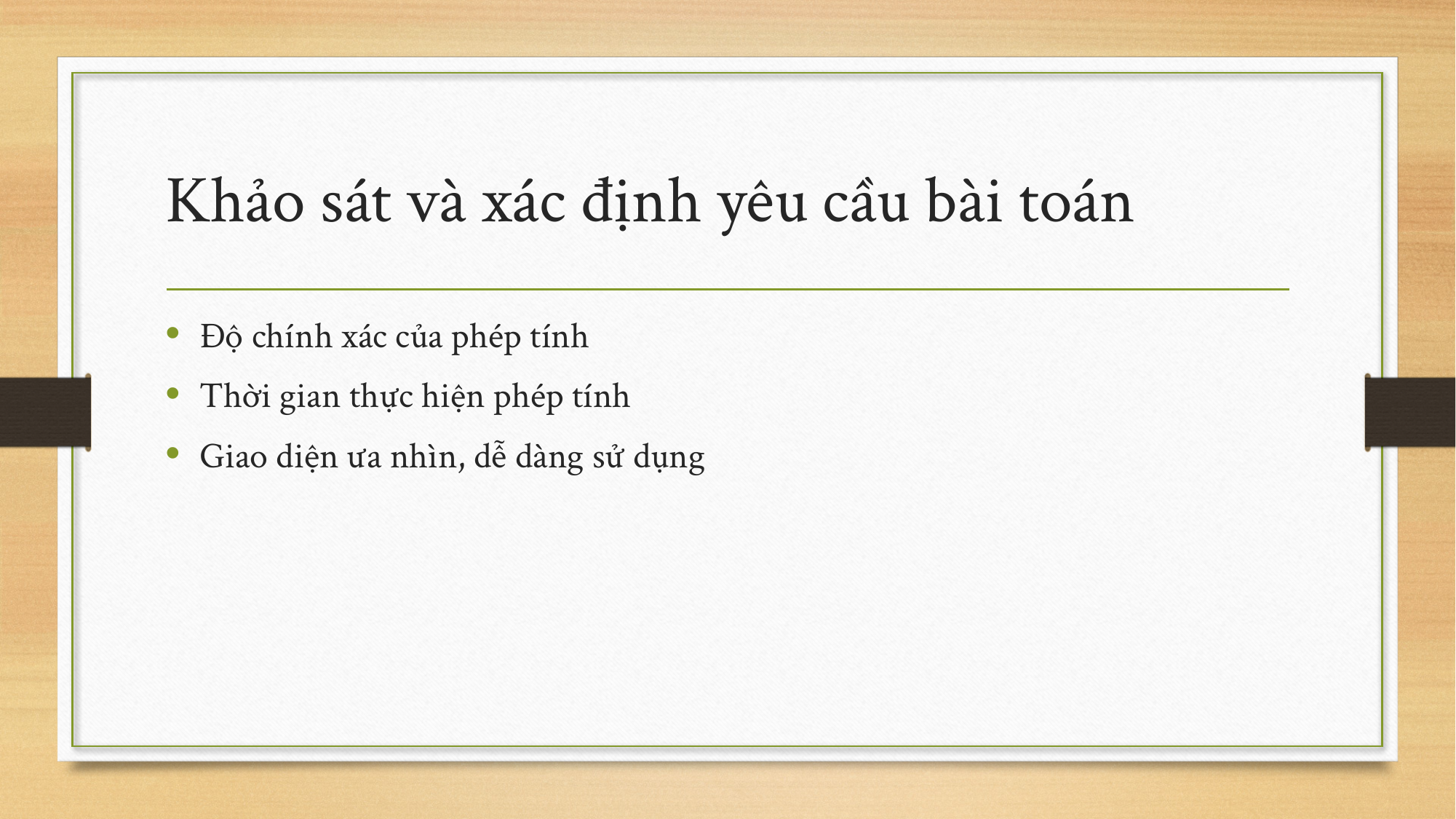

# Khảo sát và xác định yêu cầu bài toán
Độ chính xác của phép tính
Thời gian thực hiện phép tính
Giao diện ưa nhìn, dễ dàng sử dụng